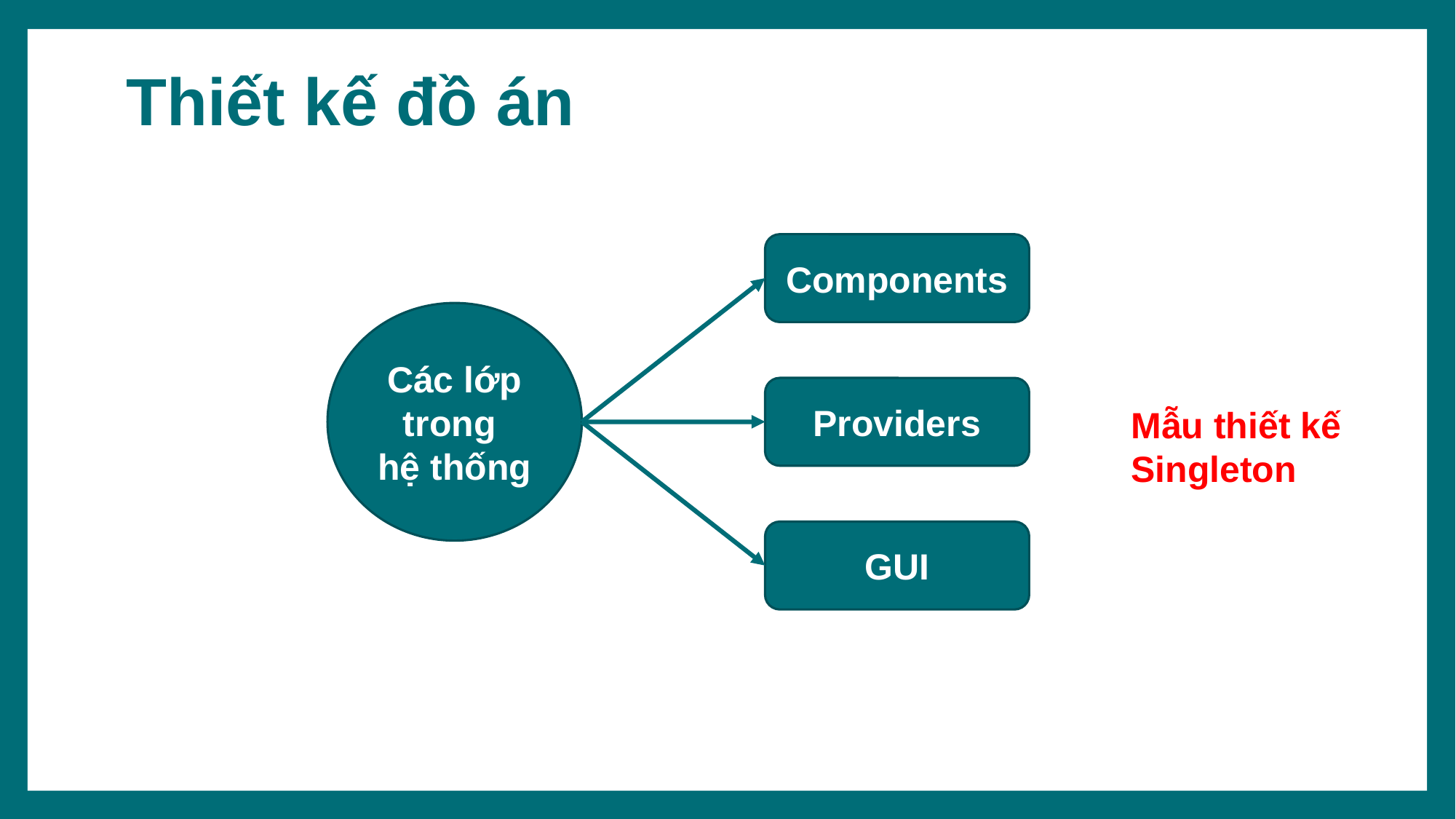

# Thiết kế đồ án
Components
Các lớp trong
hệ thống
Providers
Mẫu thiết kế
Singleton
GUI